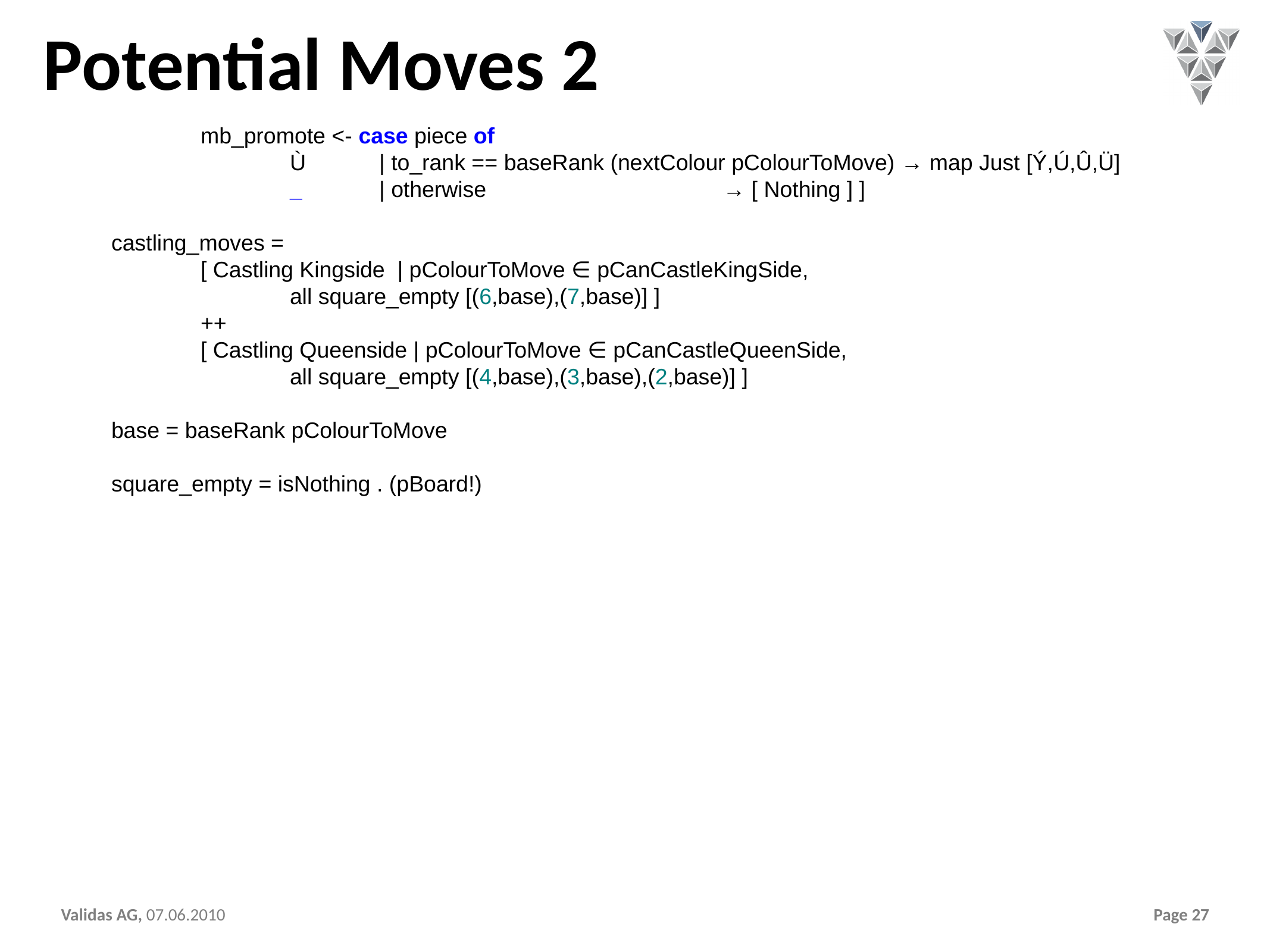

# Potential Moves 2
		mb_promote <- case piece of
			Ù	| to_rank == baseRank (nextColour pColourToMove) → map Just [Ý,Ú,Û,Ü]
			_ 	| otherwise                                      → [ Nothing ] ]

	castling_moves =
		[ Castling Kingside  | pColourToMove ∈ pCanCastleKingSide,
			all square_empty [(6,base),(7,base)] ]
		++
		[ Castling Queenside | pColourToMove ∈ pCanCastleQueenSide,
			all square_empty [(4,base),(3,base),(2,base)] ]

	base = baseRank pColourToMove

	square_empty = isNothing . (pBoard!)